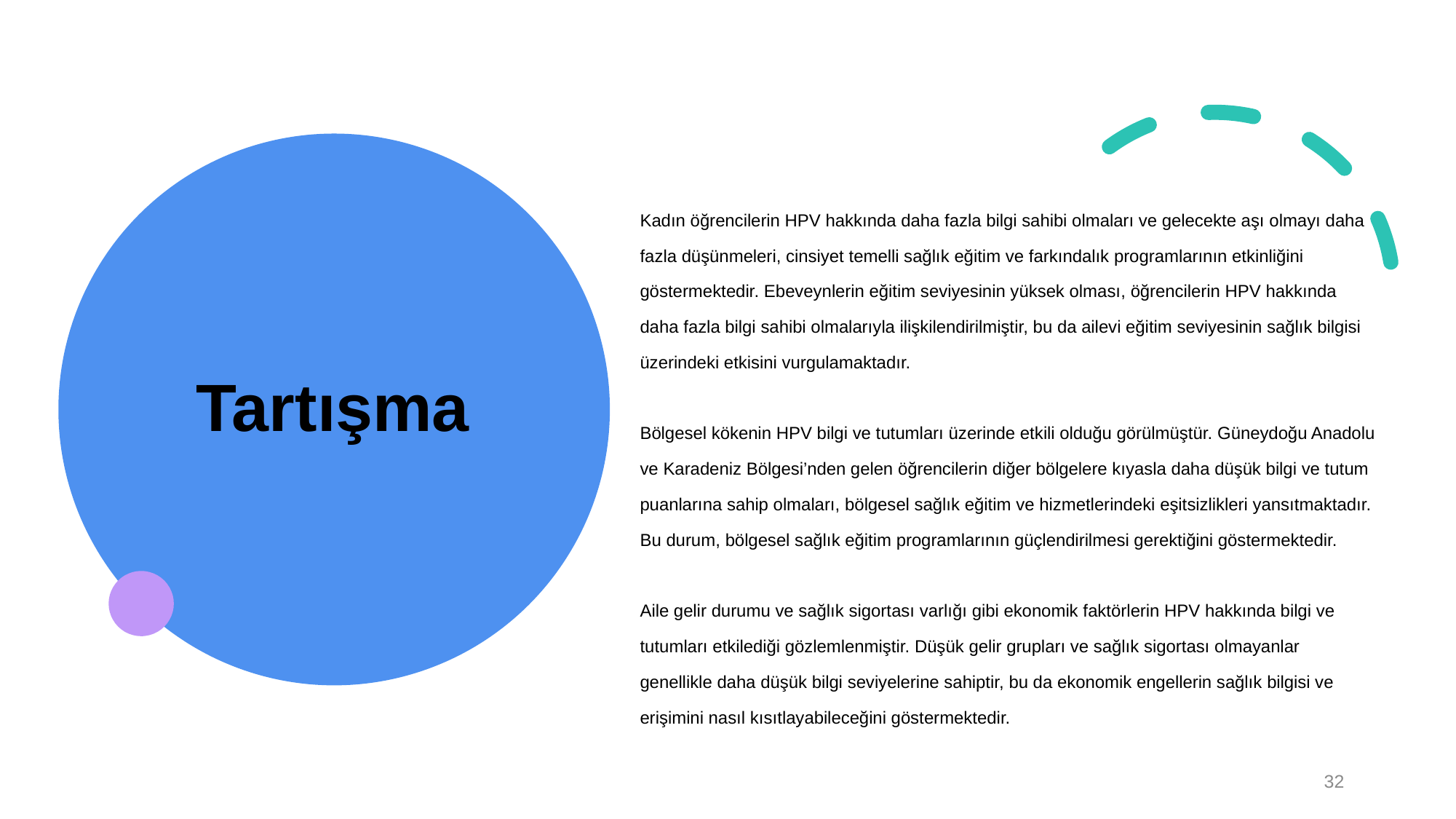

# Tartışma
Kadın öğrencilerin HPV hakkında daha fazla bilgi sahibi olmaları ve gelecekte aşı olmayı daha fazla düşünmeleri, cinsiyet temelli sağlık eğitim ve farkındalık programlarının etkinliğini göstermektedir. Ebeveynlerin eğitim seviyesinin yüksek olması, öğrencilerin HPV hakkında daha fazla bilgi sahibi olmalarıyla ilişkilendirilmiştir, bu da ailevi eğitim seviyesinin sağlık bilgisi üzerindeki etkisini vurgulamaktadır.

Bölgesel kökenin HPV bilgi ve tutumları üzerinde etkili olduğu görülmüştür. Güneydoğu Anadolu ve Karadeniz Bölgesi’nden gelen öğrencilerin diğer bölgelere kıyasla daha düşük bilgi ve tutum puanlarına sahip olmaları, bölgesel sağlık eğitim ve hizmetlerindeki eşitsizlikleri yansıtmaktadır. Bu durum, bölgesel sağlık eğitim programlarının güçlendirilmesi gerektiğini göstermektedir.

Aile gelir durumu ve sağlık sigortası varlığı gibi ekonomik faktörlerin HPV hakkında bilgi ve tutumları etkilediği gözlemlenmiştir. Düşük gelir grupları ve sağlık sigortası olmayanlar genellikle daha düşük bilgi seviyelerine sahiptir, bu da ekonomik engellerin sağlık bilgisi ve erişimini nasıl kısıtlayabileceğini göstermektedir.

32